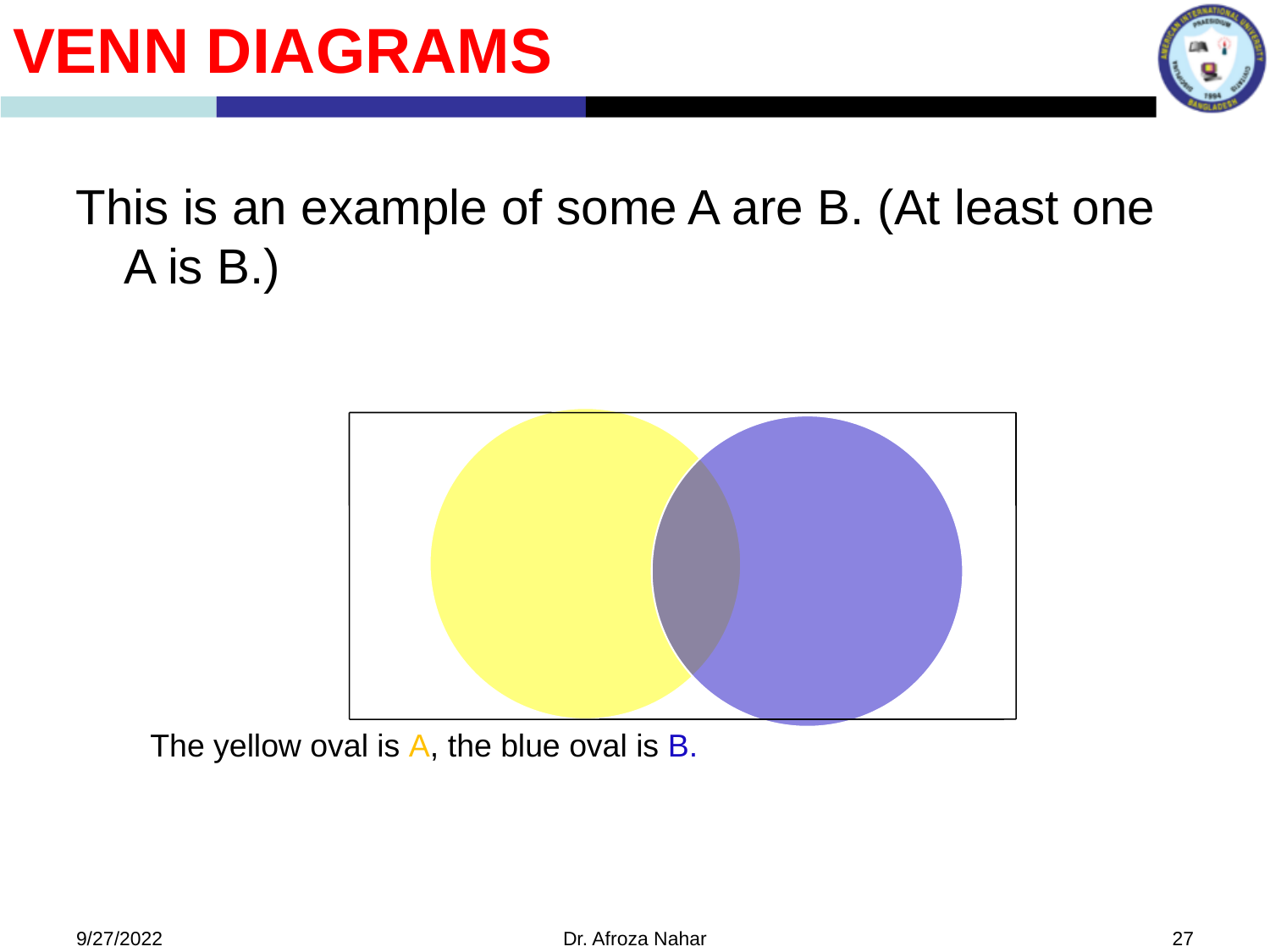

Venn Diagrams
This is an example of some A are B. (At least one A is B.)

The yellow oval is A, the blue oval is B.
9/27/2022
Dr. Afroza Nahar
27